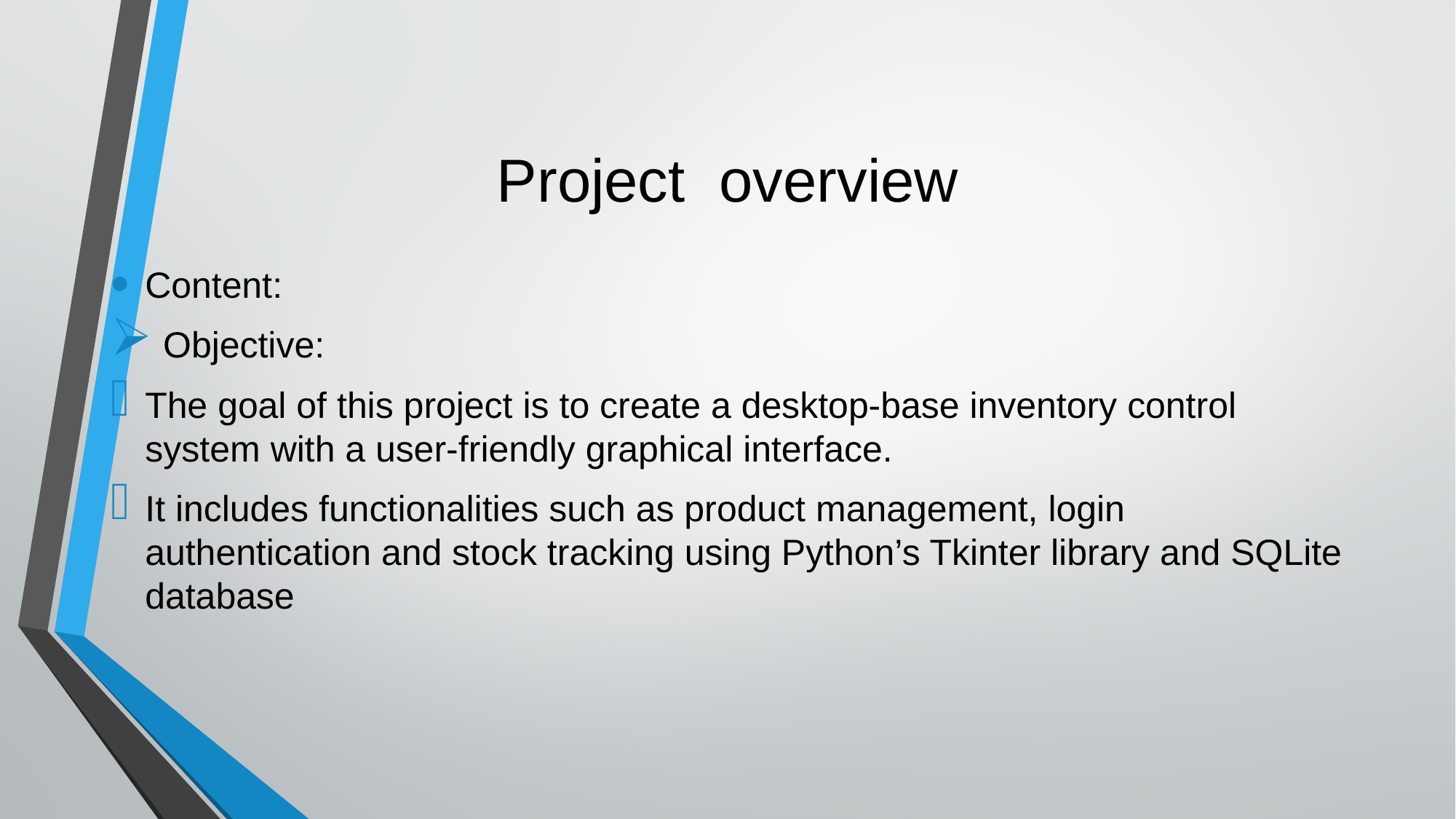

# Project  overview
Content:
 Objective:
The goal of this project is to create a desktop-base inventory control system with a user-friendly graphical interface.
It includes functionalities such as product management, login authentication and stock tracking using Python’s Tkinter library and SQLite database